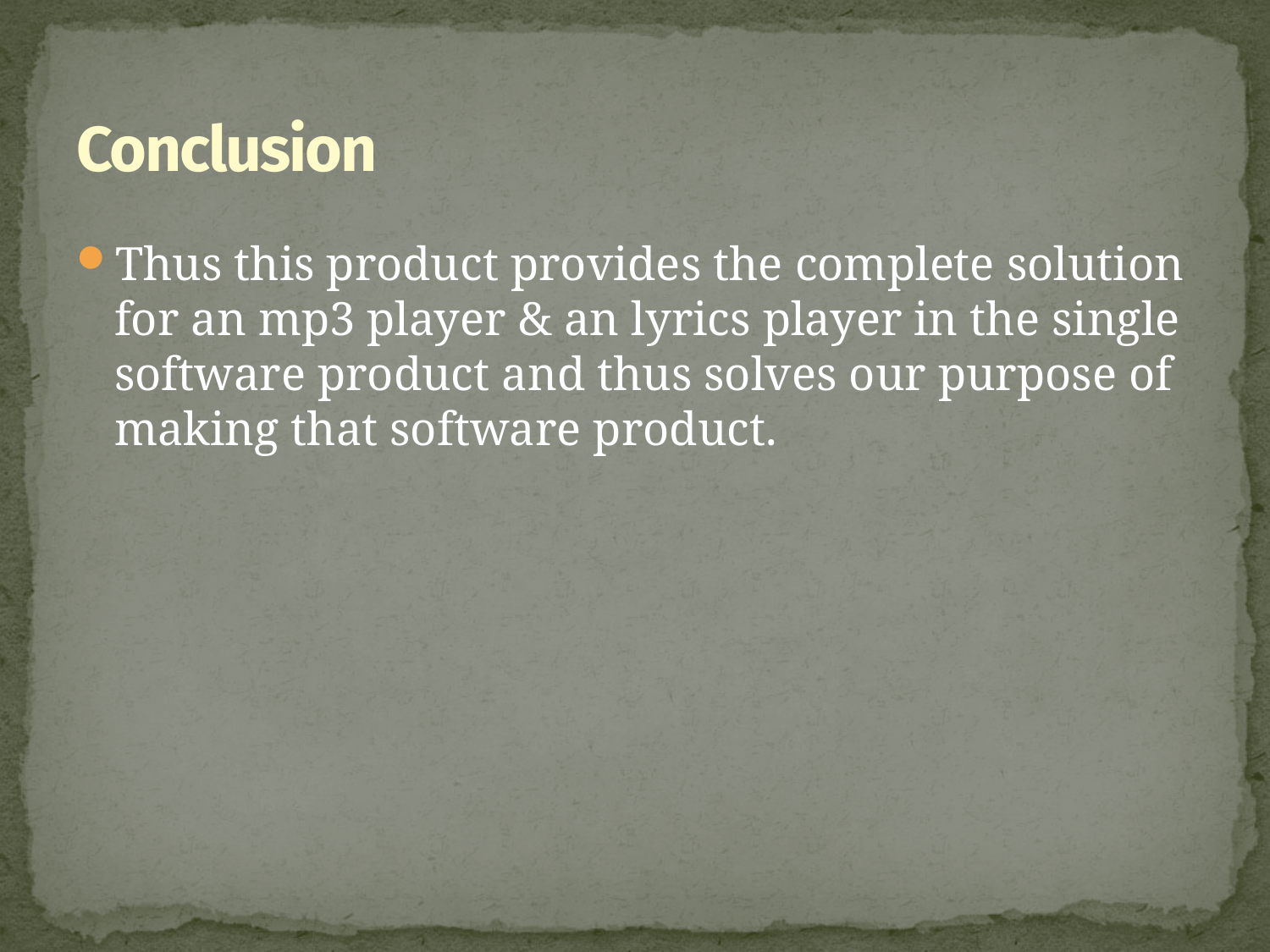

# Conclusion
Thus this product provides the complete solution for an mp3 player & an lyrics player in the single software product and thus solves our purpose of making that software product.